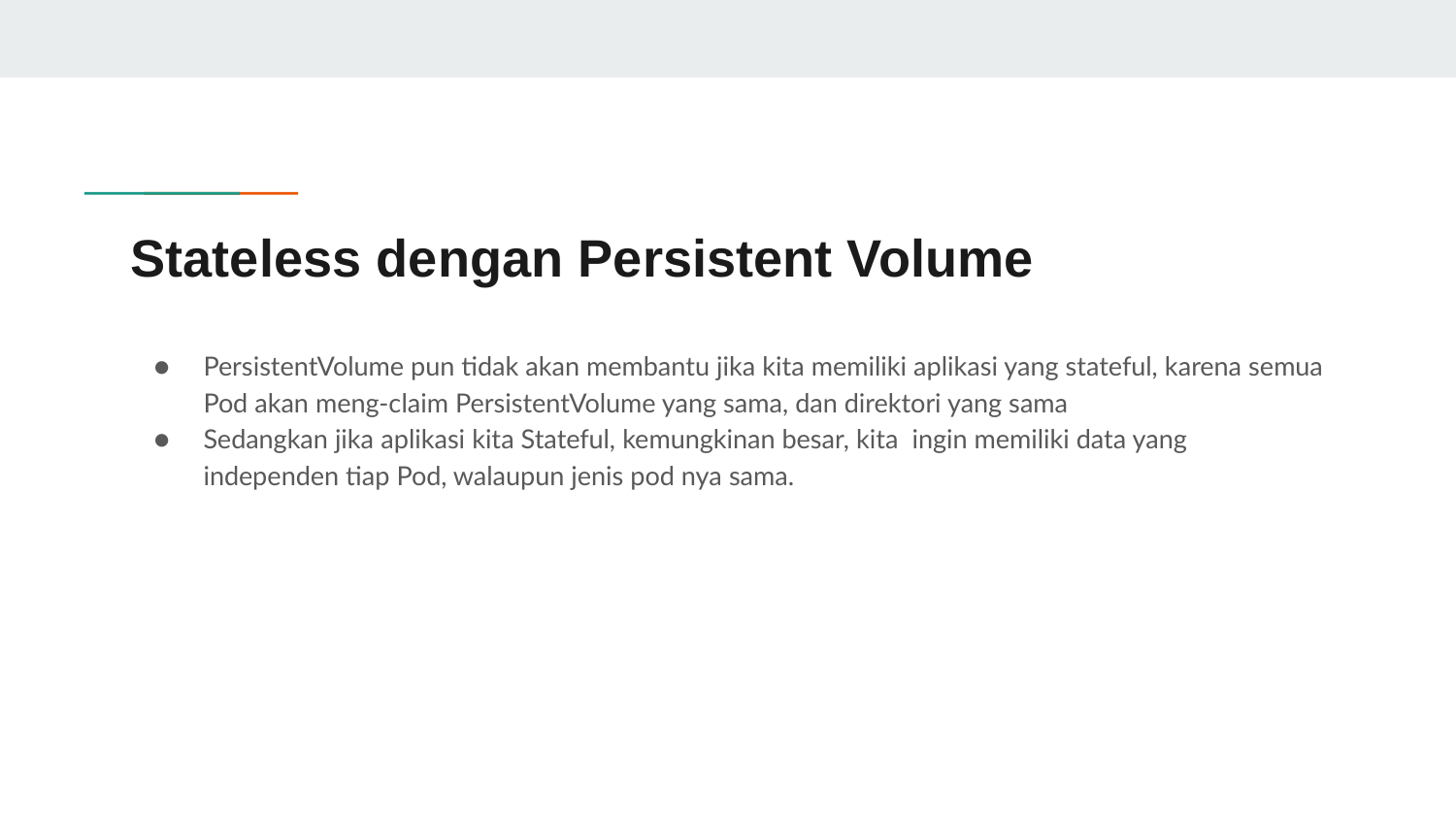

# Stateless dengan Persistent Volume
PersistentVolume pun tidak akan membantu jika kita memiliki aplikasi yang stateful, karena semua Pod akan meng-claim PersistentVolume yang sama, dan direktori yang sama
Sedangkan jika aplikasi kita Stateful, kemungkinan besar, kita  ingin memiliki data yang independen tiap Pod, walaupun jenis pod nya sama.